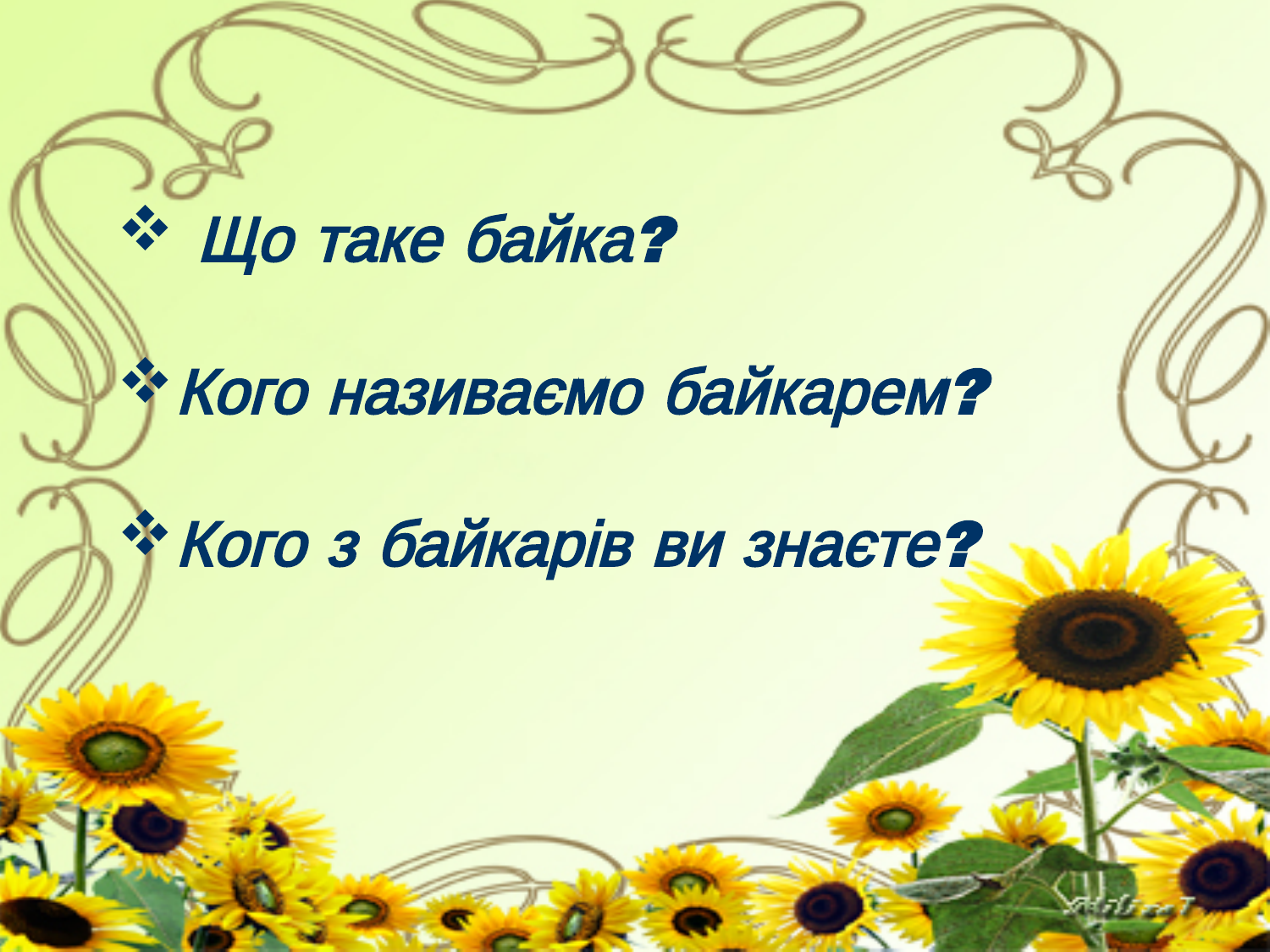

Що таке байка?

Кого називаємо байкарем?

Кого з байкарів ви знаєте?